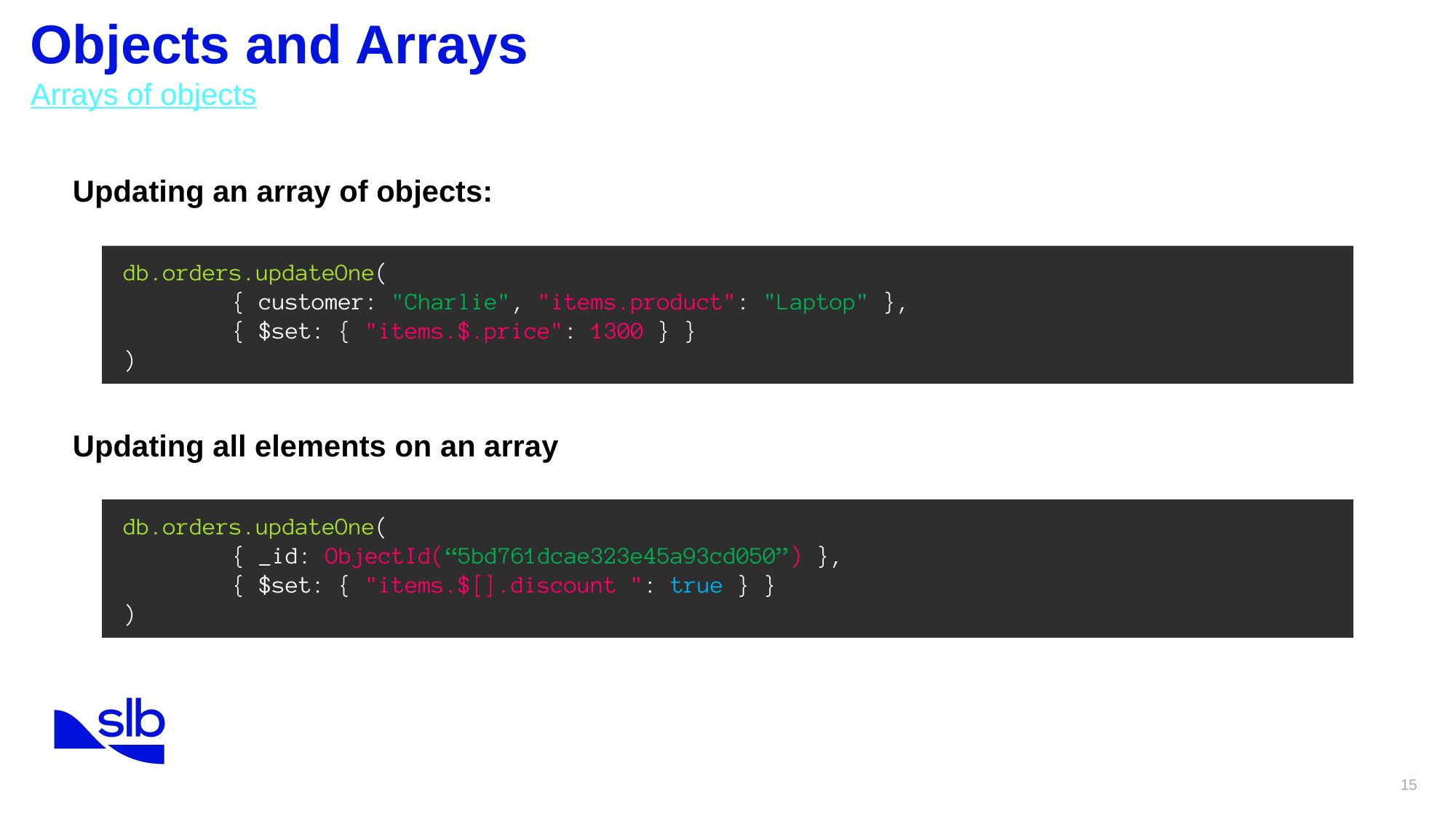

Objects and Arrays
Arrays of objects

Updating an array of objects:

Updating all elements on an array

db.orders.updateOne(
	{ customer: "Charlie", "items.product": "Laptop" },
	{ $set: { "items.$.price": 1300 } }
)
db.orders.updateOne(
	{ _id: ObjectId(“5bd761dcae323e45a93cd050”) },
	{ $set: { "items.$[].discount ": true } }
)

15